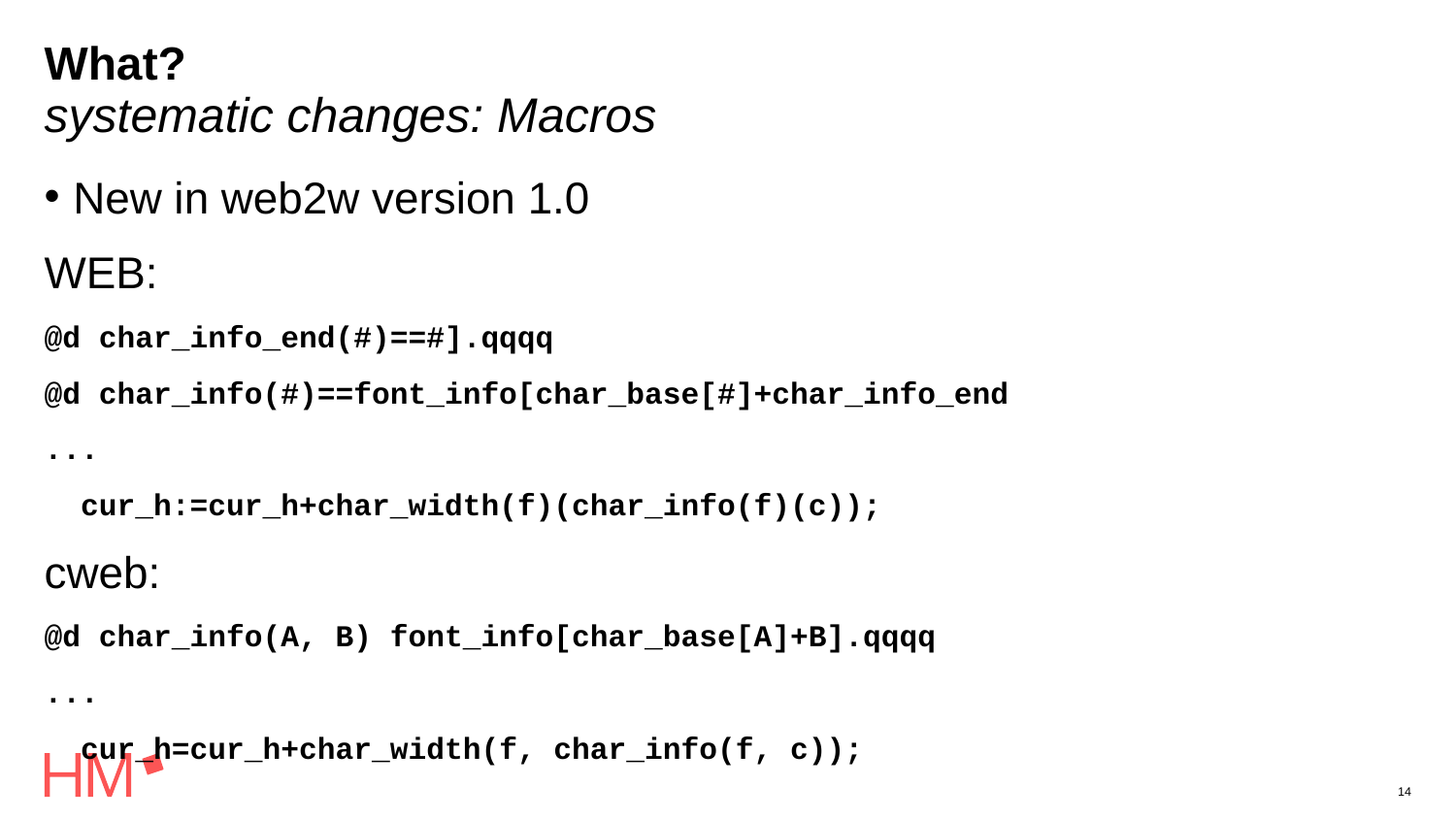

# What? systematic changes: Macros
New in web2w version 1.0
WEB:
@d char_info_end(#)==#].qqqq
@d char_info(#)==font_info[char_base[#]+char_info_end
...
  cur_h:=cur_h+char_width(f)(char_info(f)(c));
cweb:
@d char_info(A, B) font_info[char_base[A]+B].qqqq
...
  cur_h=cur_h+char_width(f, char_info(f, c));

14